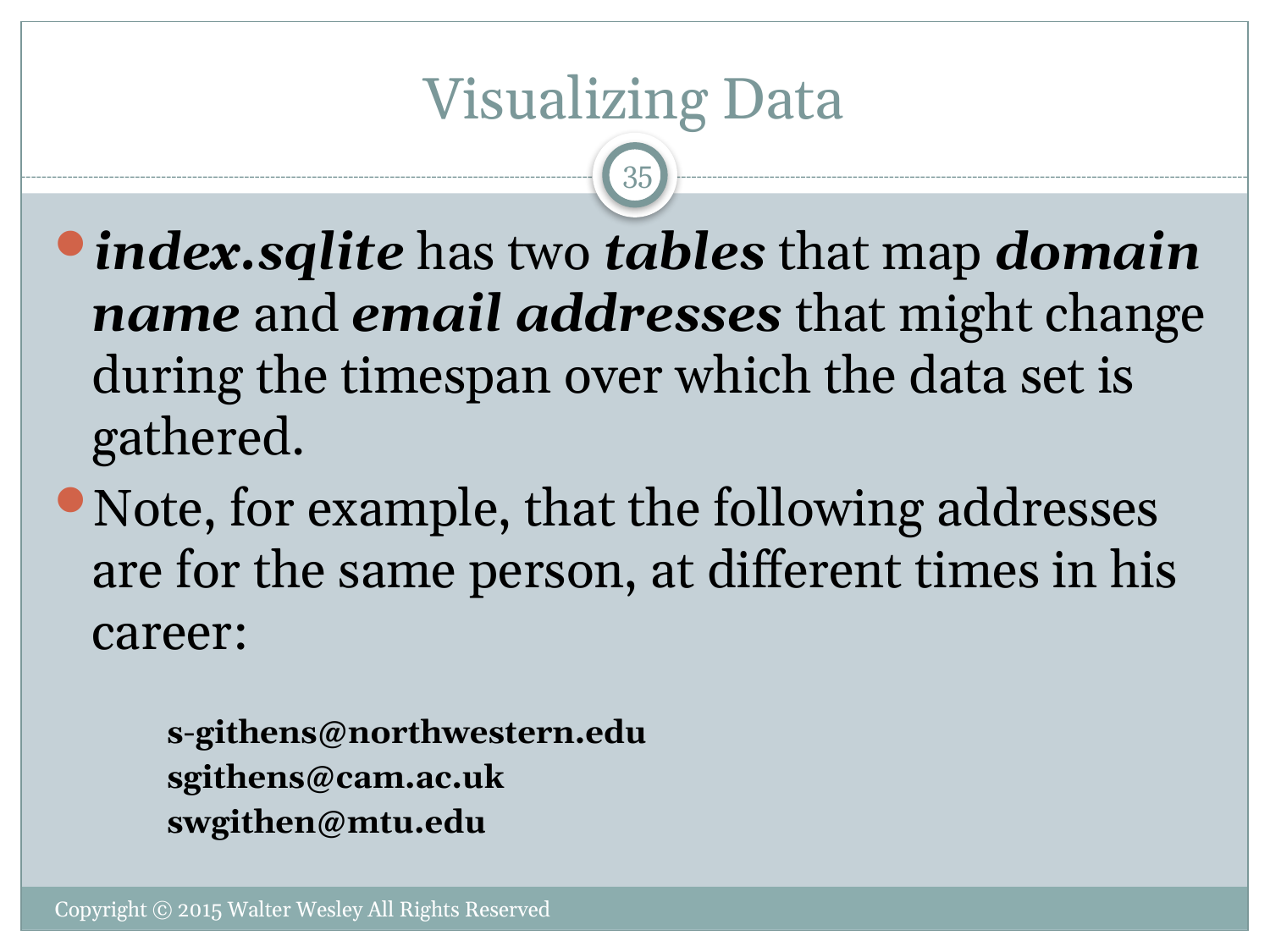

# Visualizing Data
35
index.sqlite has two tables that map domain name and email addresses that might change during the timespan over which the data set is gathered.
Note, for example, that the following addresses are for the same person, at different times in his career:

s-githens@northwestern.edu
sgithens@cam.ac.uk
swgithen@mtu.edu

Copyright © 2015 Walter Wesley All Rights Reserved